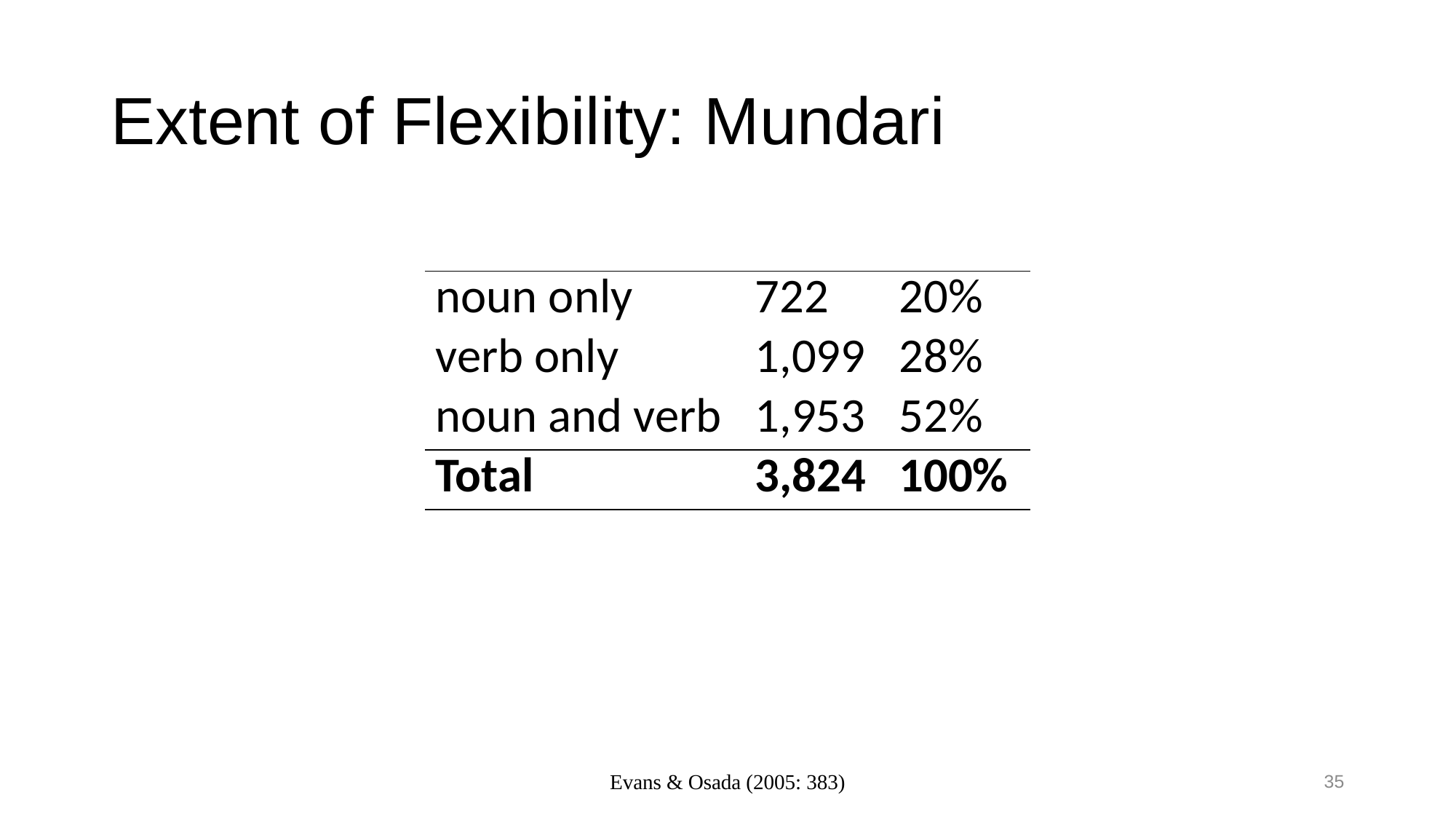

# Extent of Flexibility: Mundari
| noun only | 722 | 20% |
| --- | --- | --- |
| verb only | 1,099 | 28% |
| noun and verb | 1,953 | 52% |
| Total | 3,824 | 100% |
Evans & Osada (2005: 383)
35